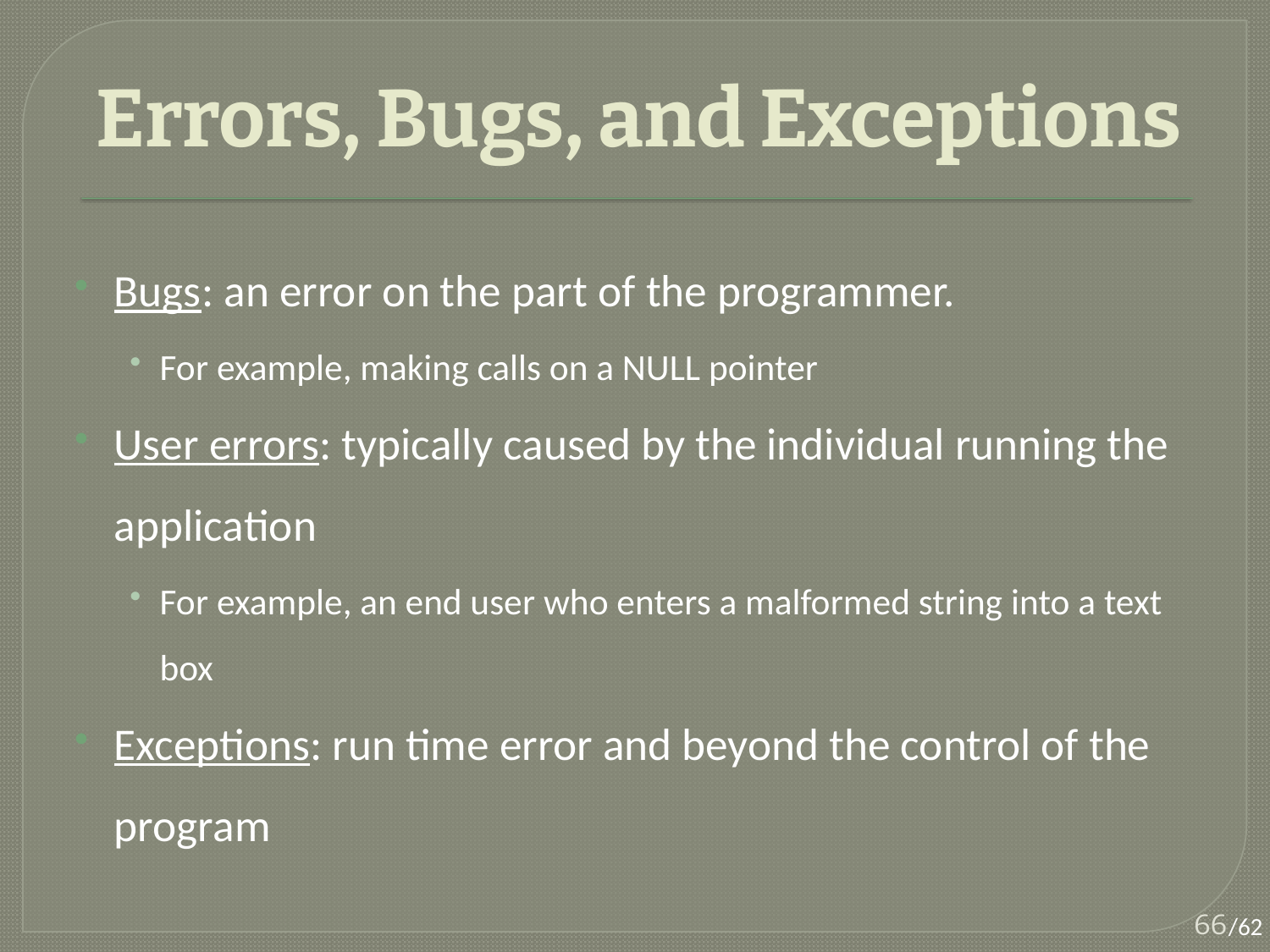

# Errors, Bugs, and Exceptions
Bugs: an error on the part of the programmer.
For example, making calls on a NULL pointer
User errors: typically caused by the individual running the application
For example, an end user who enters a malformed string into a text box
Exceptions: run time error and beyond the control of the program
66